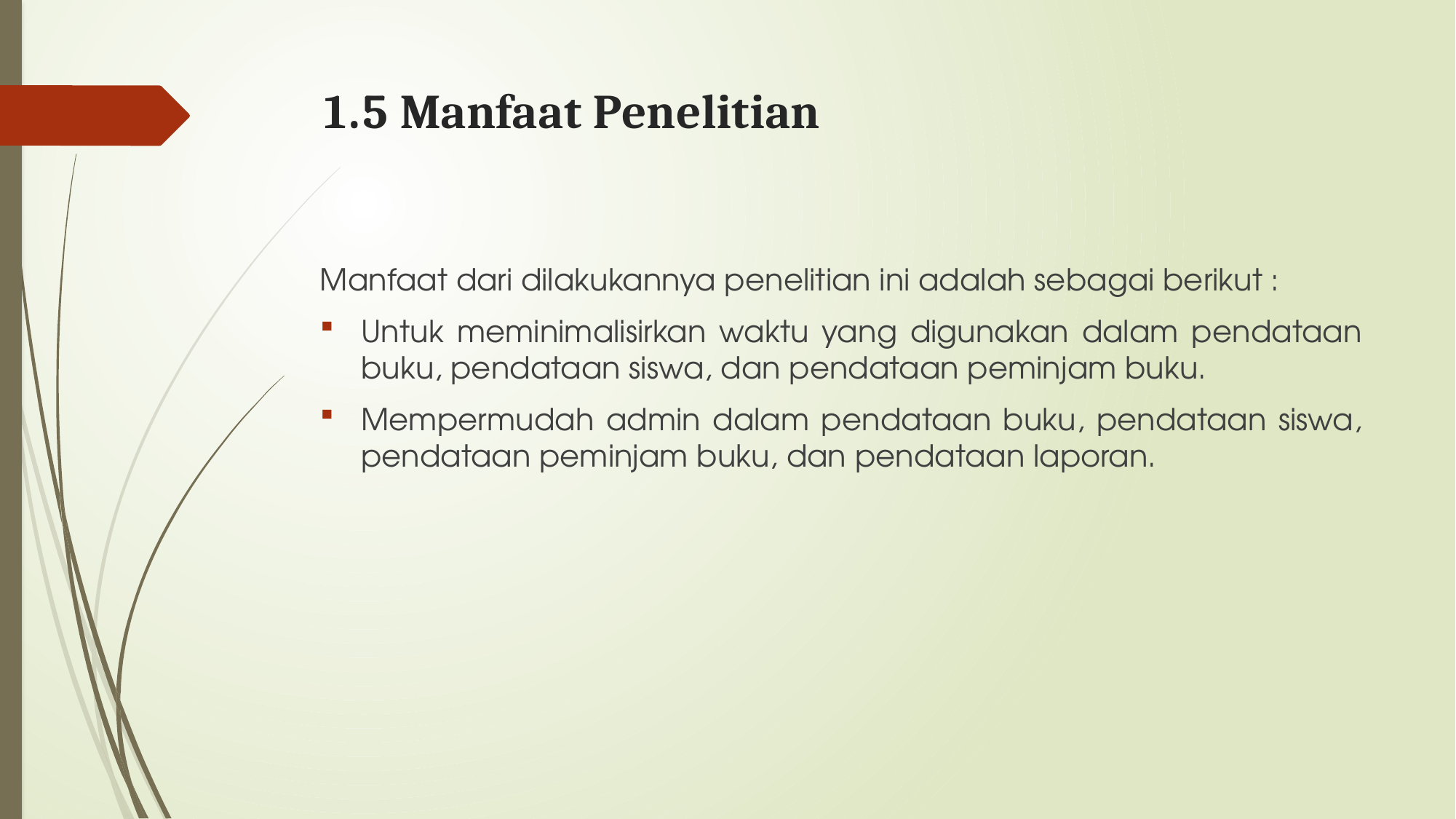

# 1.5 Manfaat Penelitian
Manfaat dari dilakukannya penelitian ini adalah sebagai berikut :
Untuk meminimalisirkan waktu yang digunakan dalam pendataan buku, pendataan siswa, dan pendataan peminjam buku.
Mempermudah admin dalam pendataan buku, pendataan siswa, pendataan peminjam buku, dan pendataan laporan.